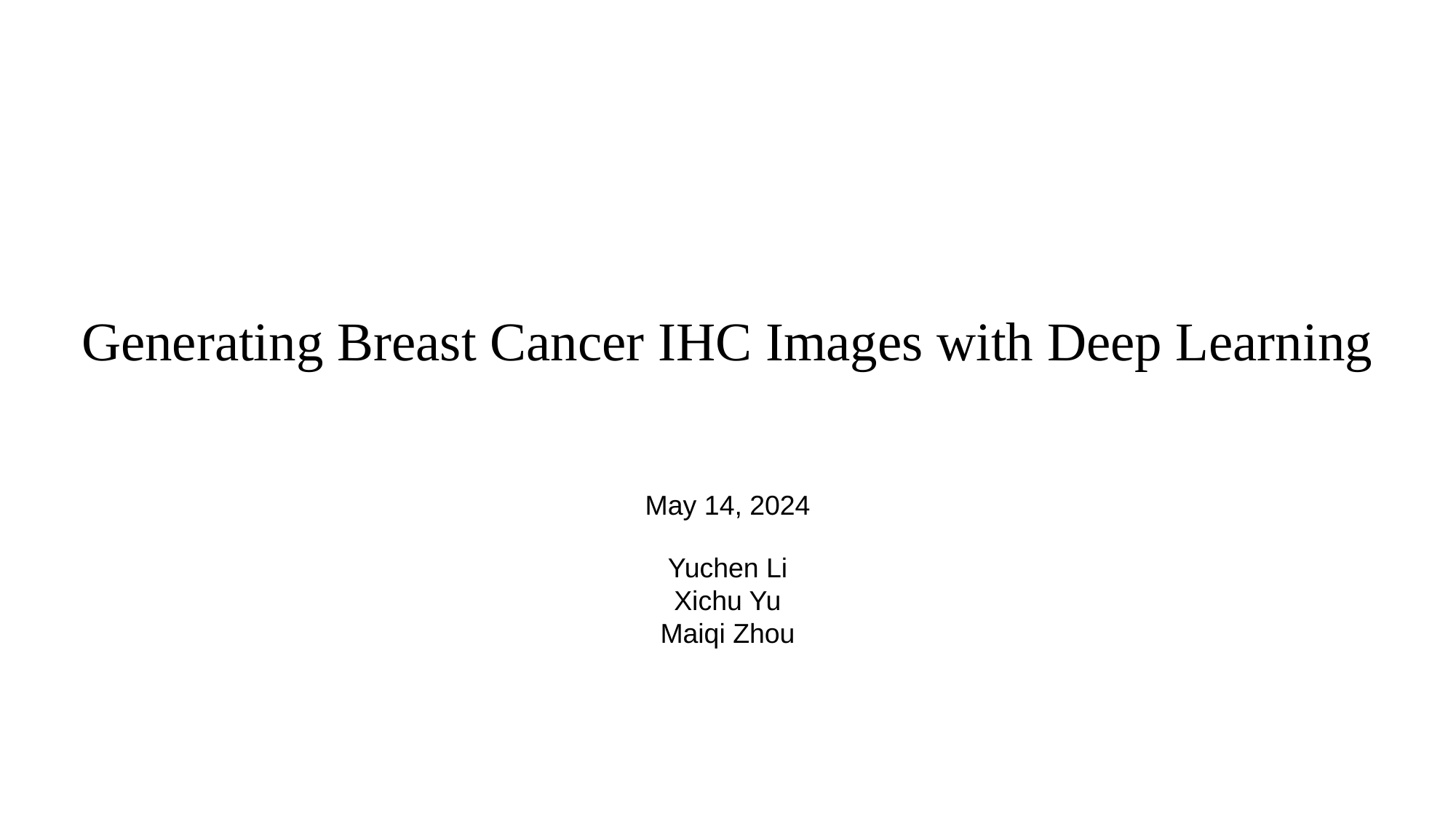

# Generating Breast Cancer IHC Images with Deep Learning
May 14, 2024
Yuchen Li
Xichu Yu
Maiqi Zhou